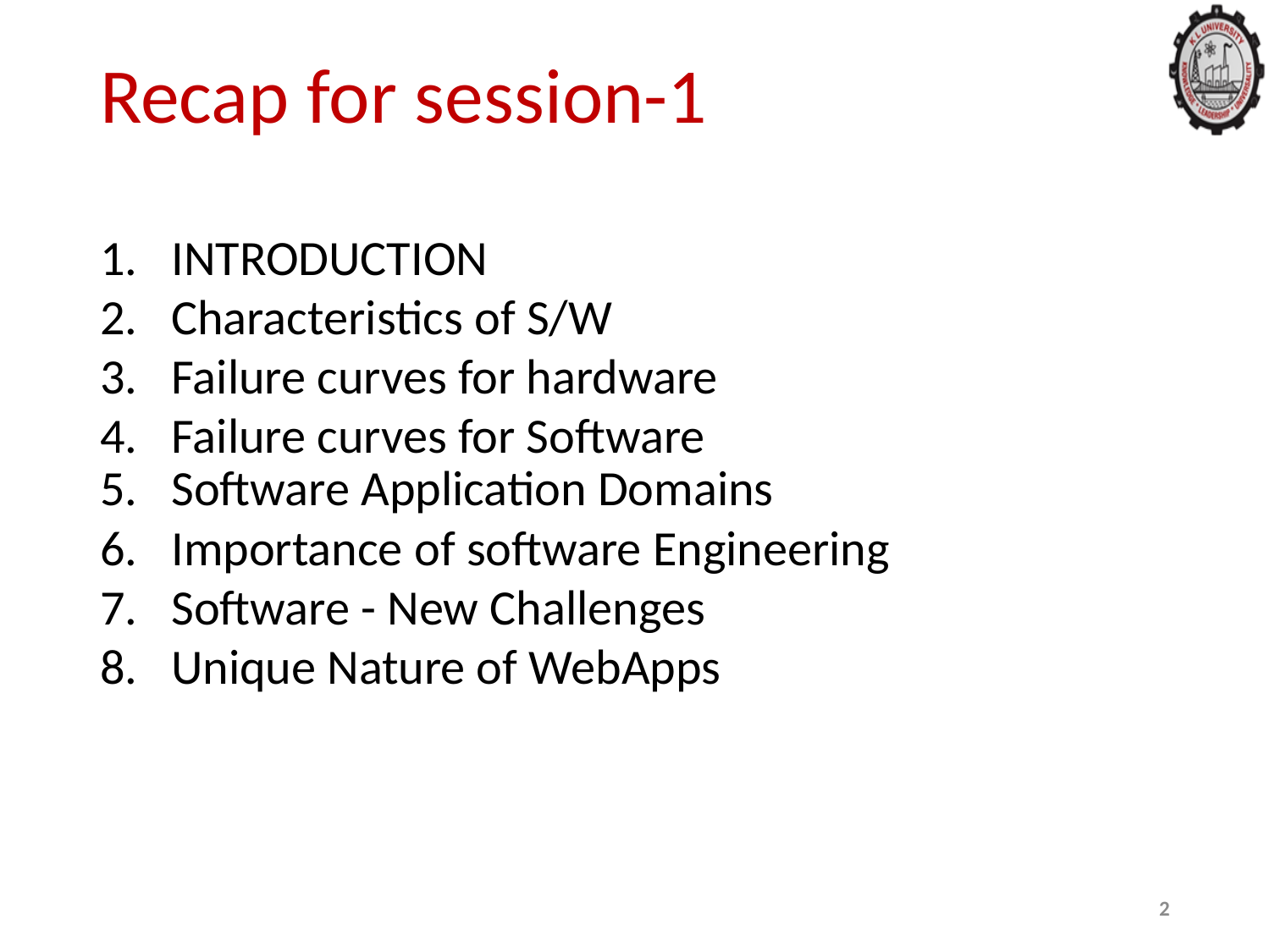

# Recap for session-1

INTRODUCTION
Characteristics of S/W
Failure curves for hardware
Failure curves for Software
Software Application Domains
Importance of software Engineering
Software - New Challenges
Unique Nature of WebApps

2